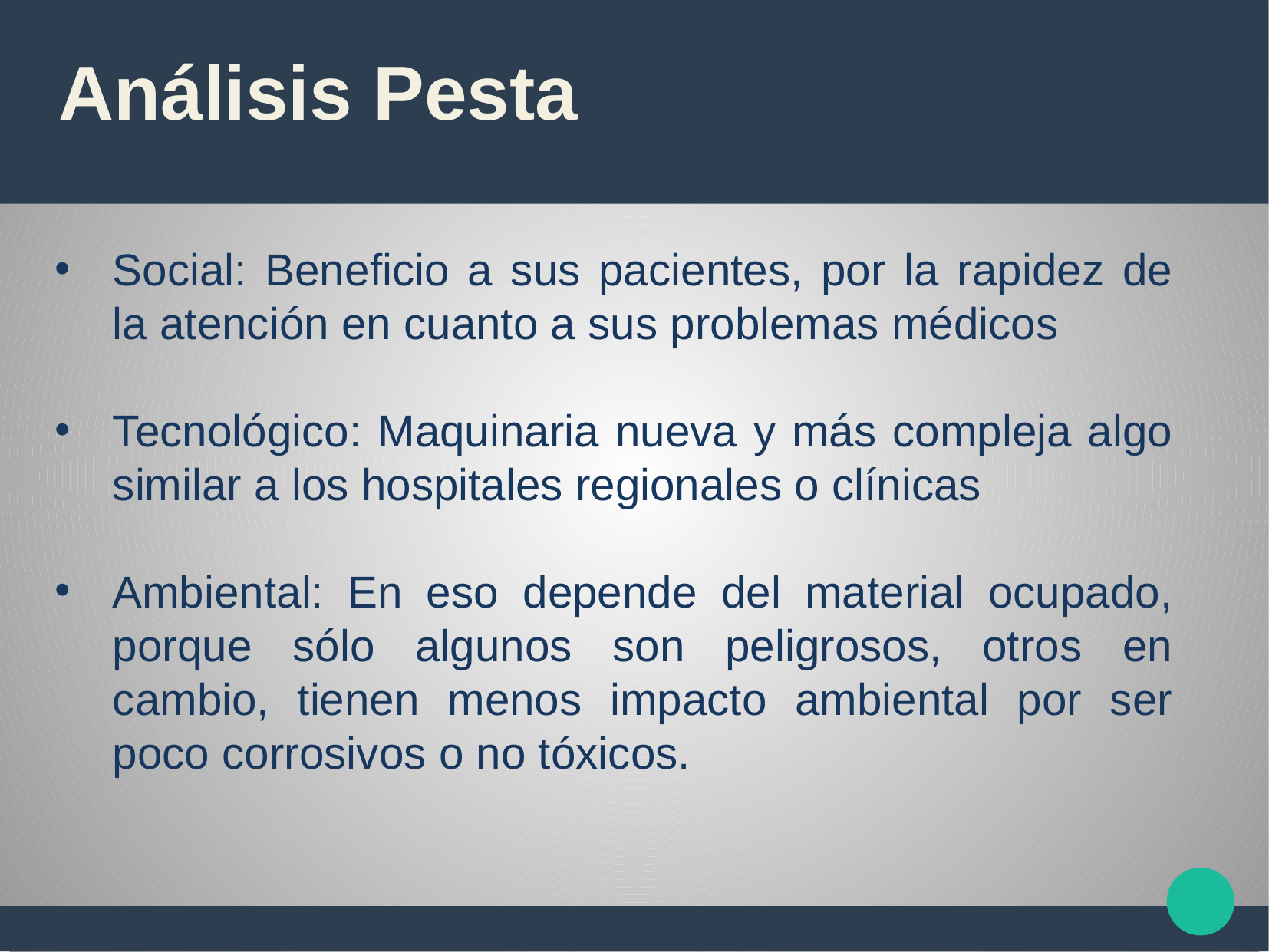

Análisis Pesta
Social: Beneficio a sus pacientes, por la rapidez de la atención en cuanto a sus problemas médicos

Tecnológico: Maquinaria nueva y más compleja algo similar a los hospitales regionales o clínicas

Ambiental: En eso depende del material ocupado, porque sólo algunos son peligrosos, otros en cambio, tienen menos impacto ambiental por ser poco corrosivos o no tóxicos.